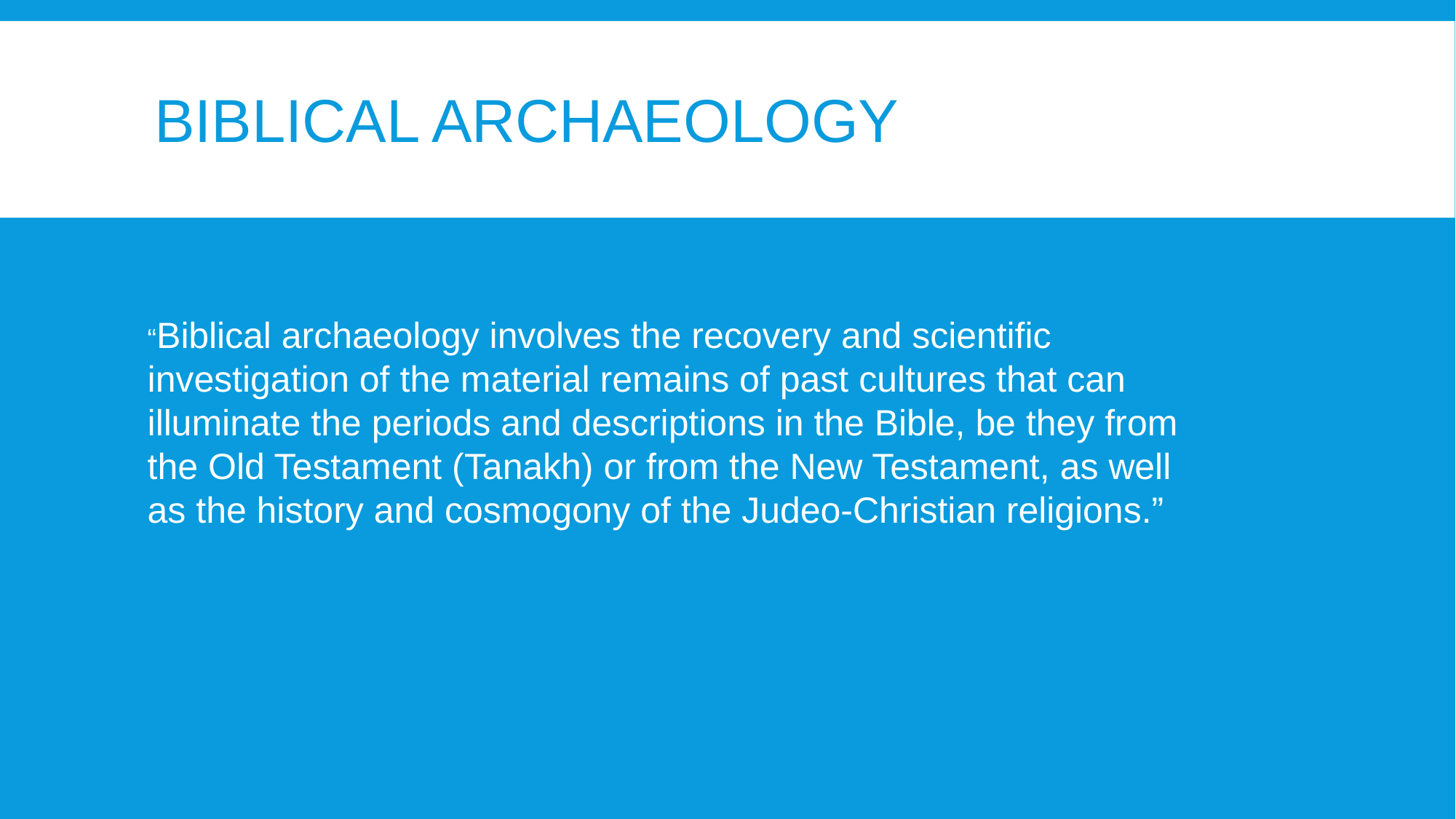

# Biblical Archaeology
“Biblical archaeology involves the recovery and scientific investigation of the material remains of past cultures that can illuminate the periods and descriptions in the Bible, be they from the Old Testament (Tanakh) or from the New Testament, as well as the history and cosmogony of the Judeo-Christian religions.”